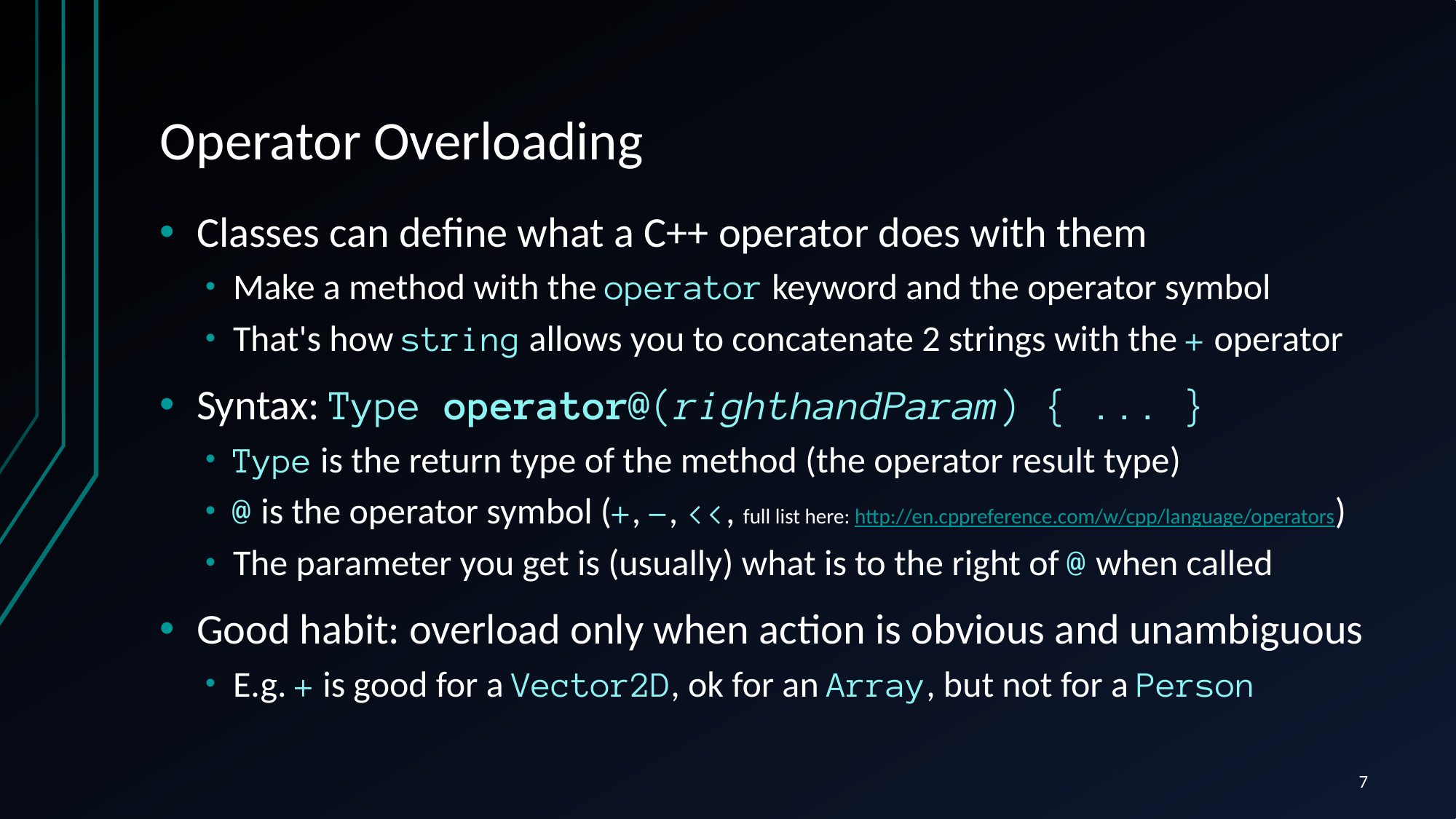

# Operator Overloading
Classes can define what a C++ operator does with them
Make a method with the operator keyword and the operator symbol
That's how string allows you to concatenate 2 strings with the + operator
Syntax: Type operator@(righthandParam) { ... }
Type is the return type of the method (the operator result type)
@ is the operator symbol (+, -, <<, full list here: http://en.cppreference.com/w/cpp/language/operators)
The parameter you get is (usually) what is to the right of @ when called
Good habit: overload only when action is obvious and unambiguous
E.g. + is good for a Vector2D, ok for an Array, but not for a Person
7